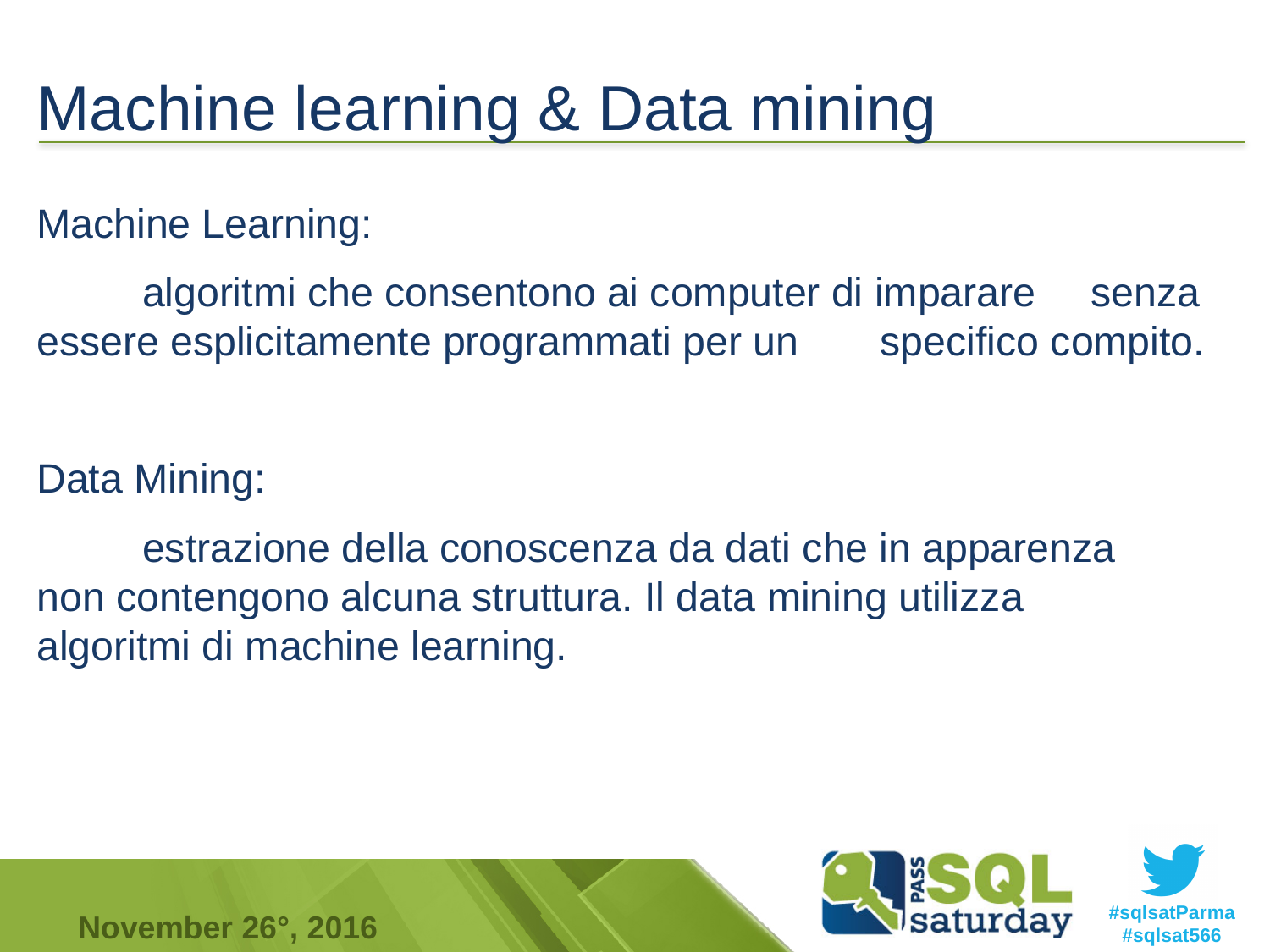

# Machine learning & Data mining
Machine Learning:
	algoritmi che consentono ai computer di imparare 	senza essere esplicitamente programmati per un 	specifico compito.

Data Mining:
	estrazione della conoscenza da dati che in apparenza 	non contengono alcuna struttura. Il data mining utilizza 	algoritmi di machine learning.